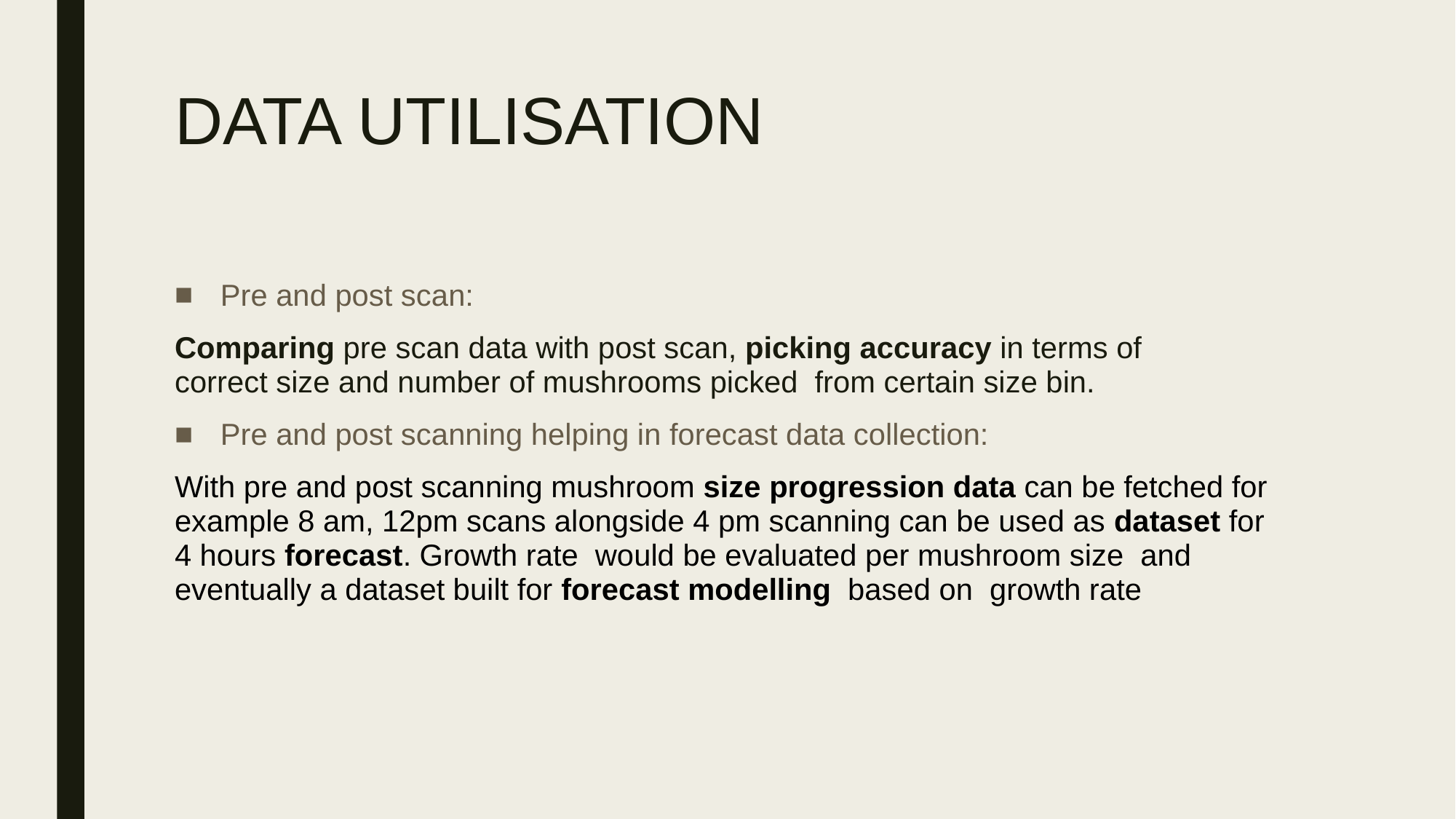

# DATA UTILISATION
Pre and post scan:
Comparing pre scan data with post scan, picking accuracy in terms of correct size and number of mushrooms picked  from certain size bin.
Pre and post scanning helping in forecast data collection:
With pre and post scanning mushroom size progression data can be fetched for example 8 am, 12pm scans alongside 4 pm scanning can be used as dataset for 4 hours forecast. Growth rate  would be evaluated per mushroom size  and eventually a dataset built for forecast modelling  based on  growth rate